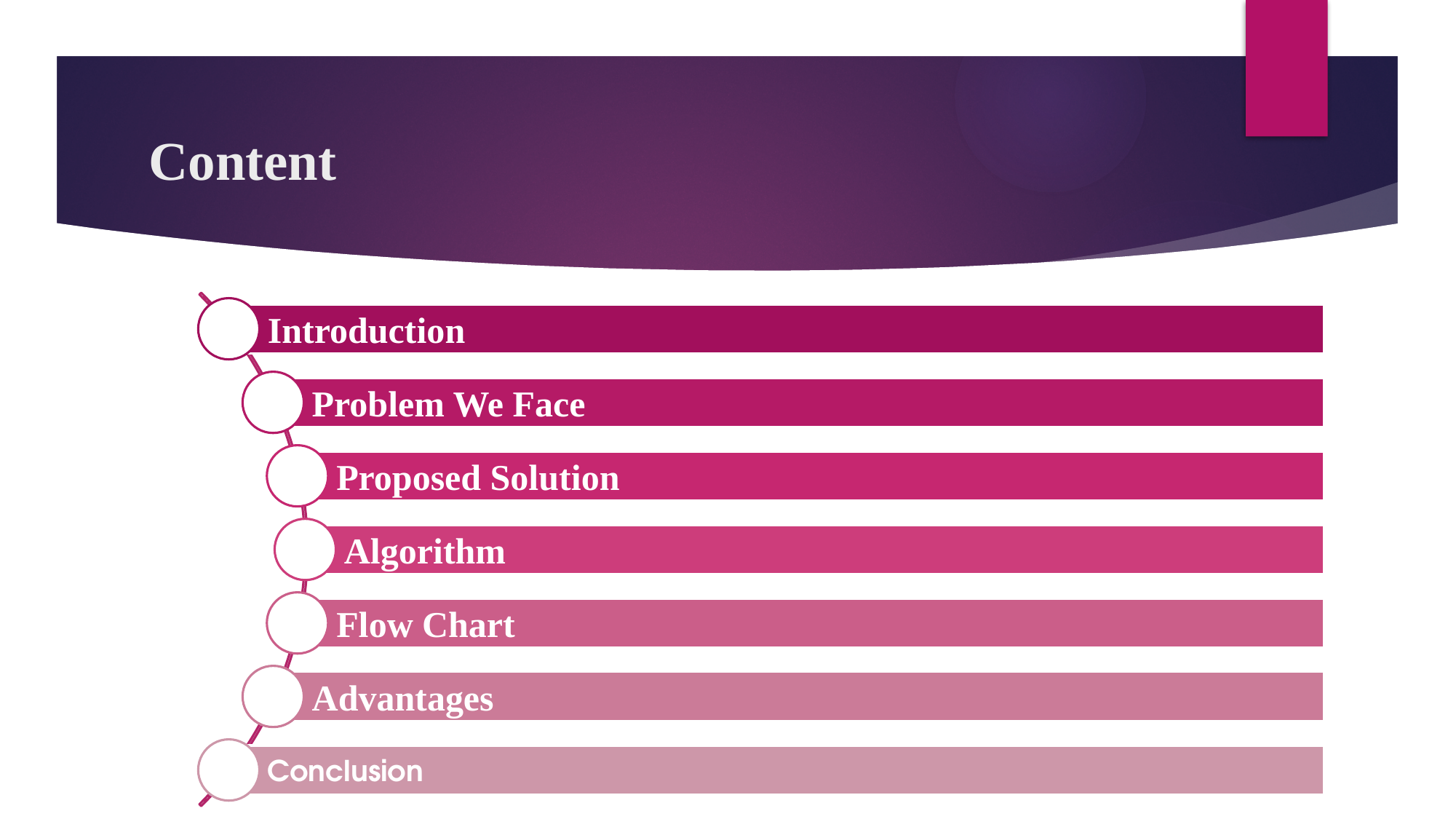

# Content
Introduction
Problem We Face
Proposed Solution
Algorithm
Flow Chart
Advantages
Conclusion